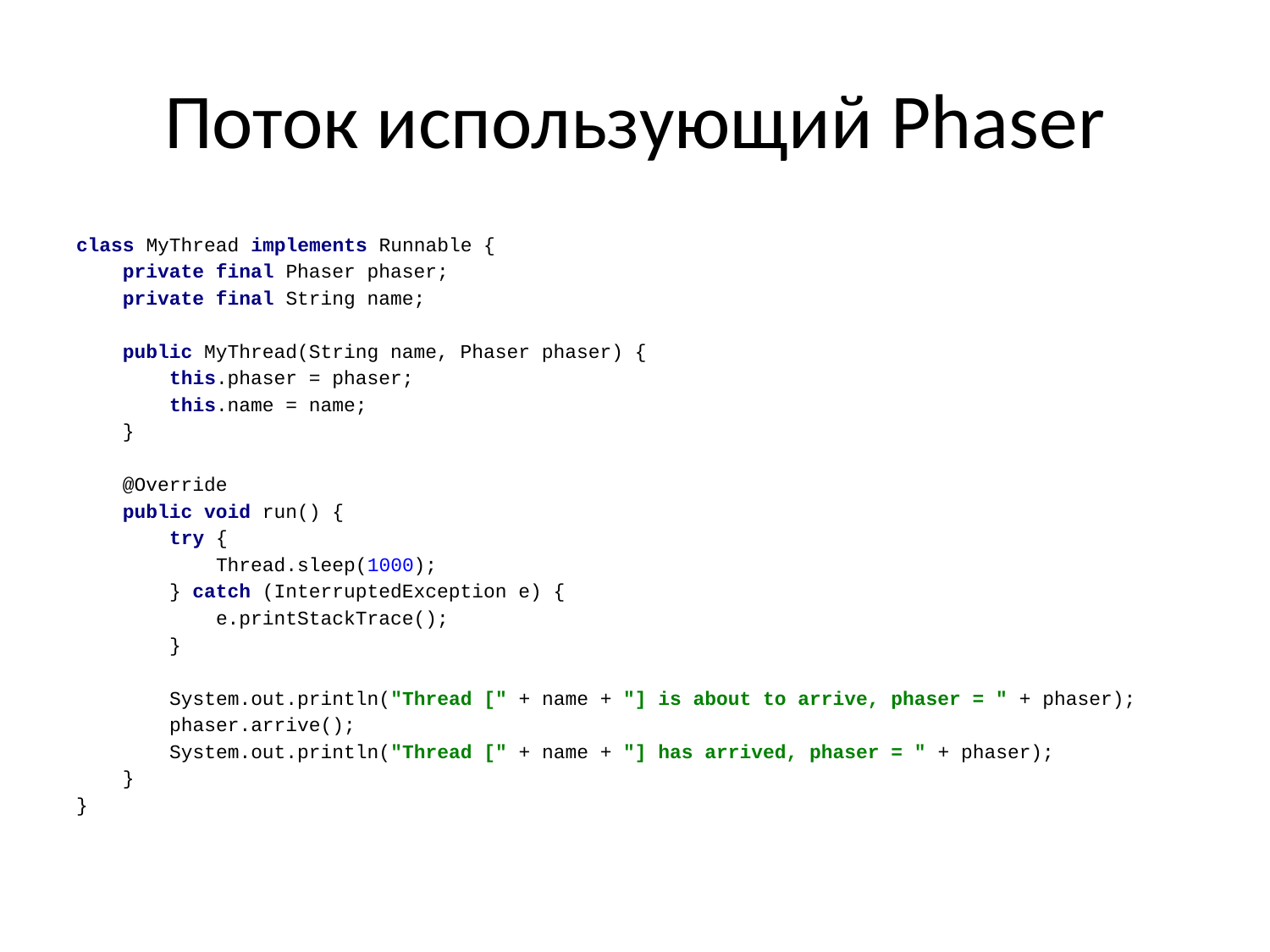

# Поток использующий Phaser
class MyThread implements Runnable {
    private final Phaser phaser;
    private final String name;

    public MyThread(String name, Phaser phaser) {
        this.phaser = phaser;
        this.name = name;
    }

    @Override
    public void run() {
        try {
            Thread.sleep(1000);
        } catch (InterruptedException e) {
            e.printStackTrace();
        }

        System.out.println("Thread [" + name + "] is about to arrive, phaser = " + phaser);
        phaser.arrive();
        System.out.println("Thread [" + name + "] has arrived, phaser = " + phaser);
    }
}